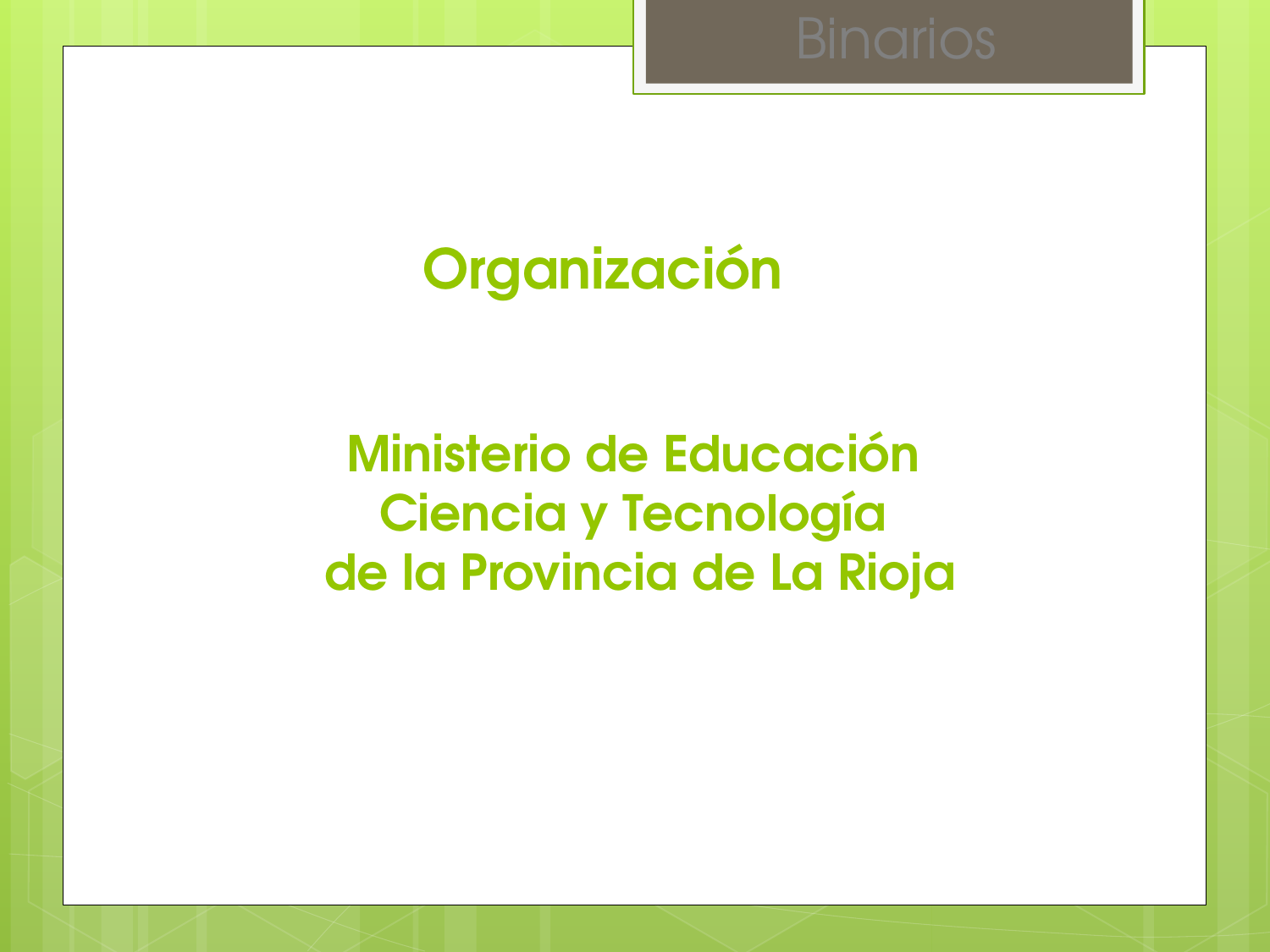

Binarios
Organización
Ministerio de Educación
Ciencia y Tecnología
de la Provincia de La Rioja